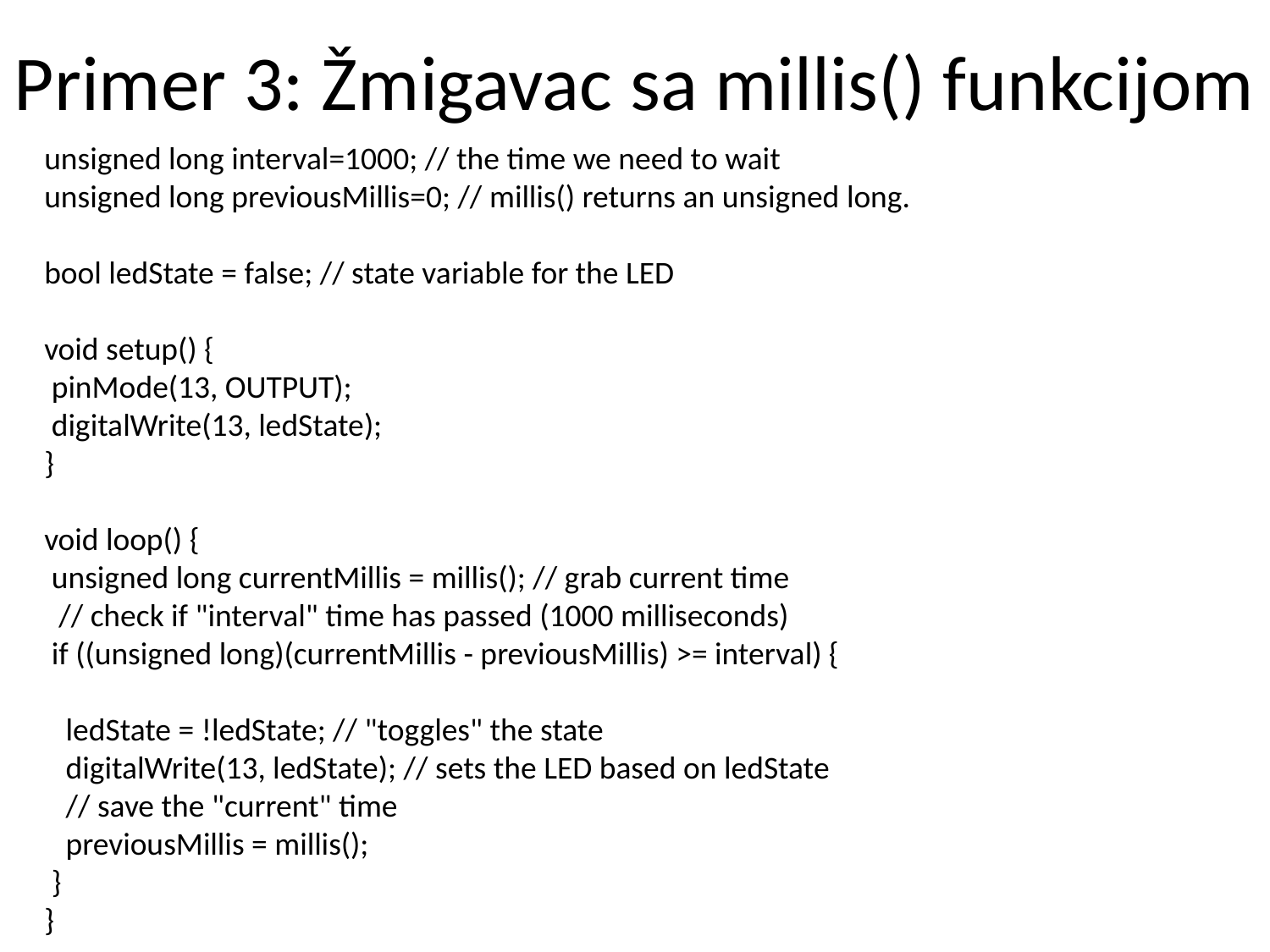

# Primer 3: Žmigavac sa millis() funkcijom
unsigned long interval=1000; // the time we need to wait
unsigned long previousMillis=0; // millis() returns an unsigned long.

bool ledState = false; // state variable for the LED

void setup() {
 pinMode(13, OUTPUT);
 digitalWrite(13, ledState);
}

void loop() {
 unsigned long currentMillis = millis(); // grab current time
  // check if "interval" time has passed (1000 milliseconds)
 if ((unsigned long)(currentMillis - previousMillis) >= interval) {

   ledState = !ledState; // "toggles" the state
   digitalWrite(13, ledState); // sets the LED based on ledState
   // save the "current" time
   previousMillis = millis();
 }
}